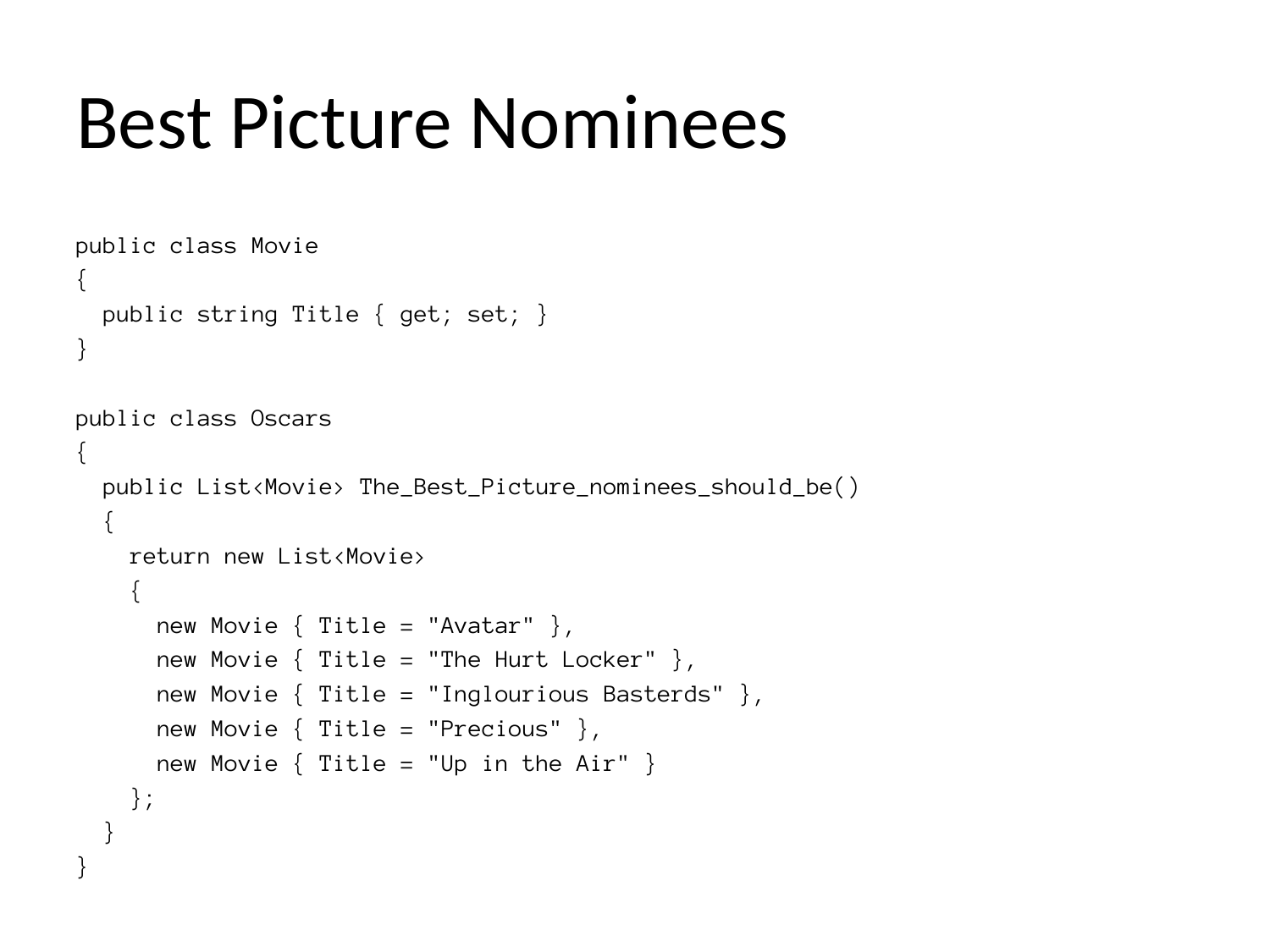

# Best Picture Nominees
public class Movie
{
  public string Title { get; set; }
}

public class Oscars
{
  public List<Movie> The_Best_Picture_nominees_should_be()
  {
    return new List<Movie>
    {
      new Movie { Title = "Avatar" },
      new Movie { Title = "The Hurt Locker" },
      new Movie { Title = "Inglourious Basterds" },
      new Movie { Title = "Precious" },
      new Movie { Title = "Up in the Air" }
    };
  }
}